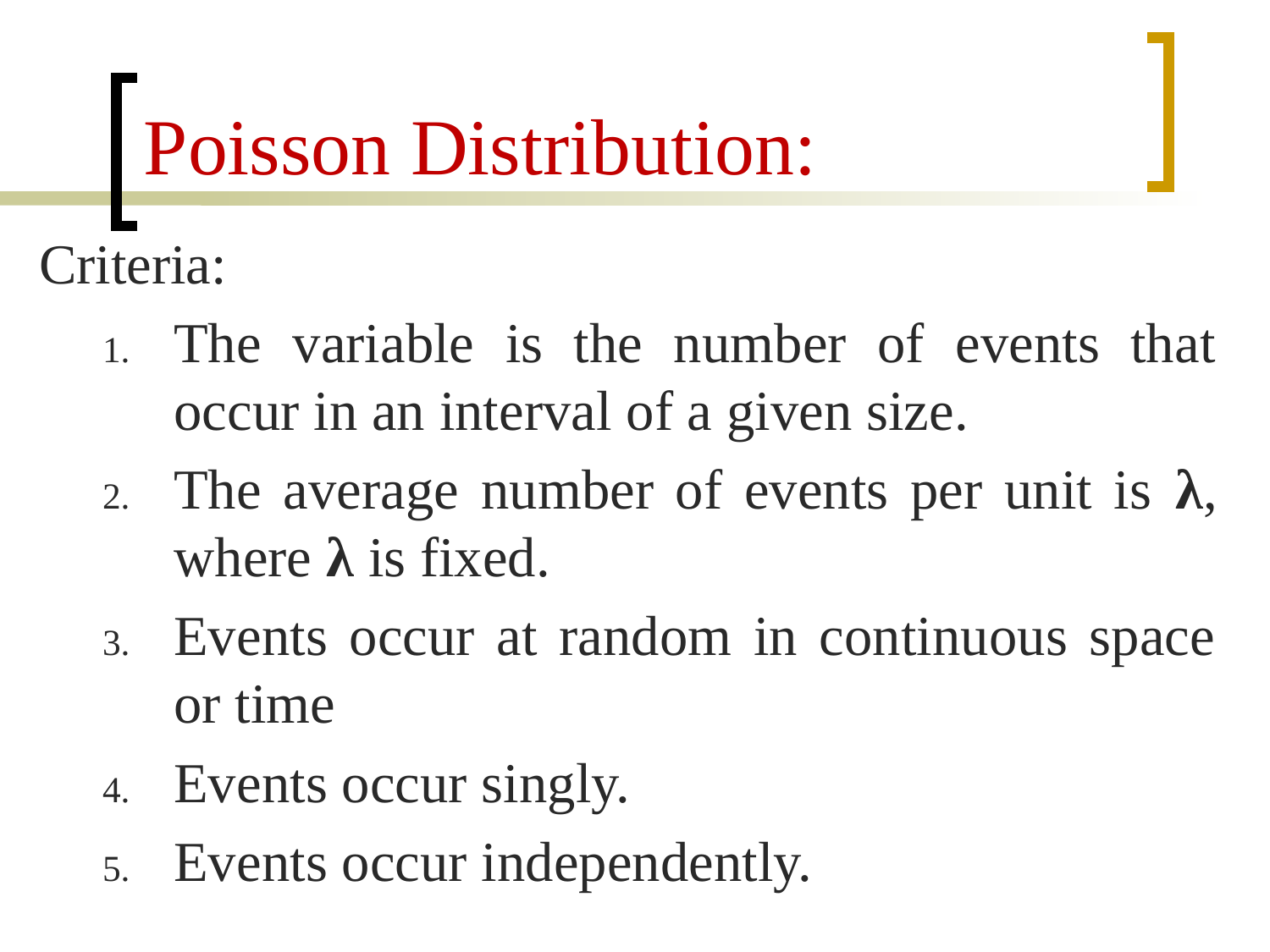

Poisson Distribution:
Criteria:
The variable is the number of events that occur in an interval of a given size.
The average number of events per unit is λ, where λ is fixed.
Events occur at random in continuous space or time
Events occur singly.
Events occur independently.